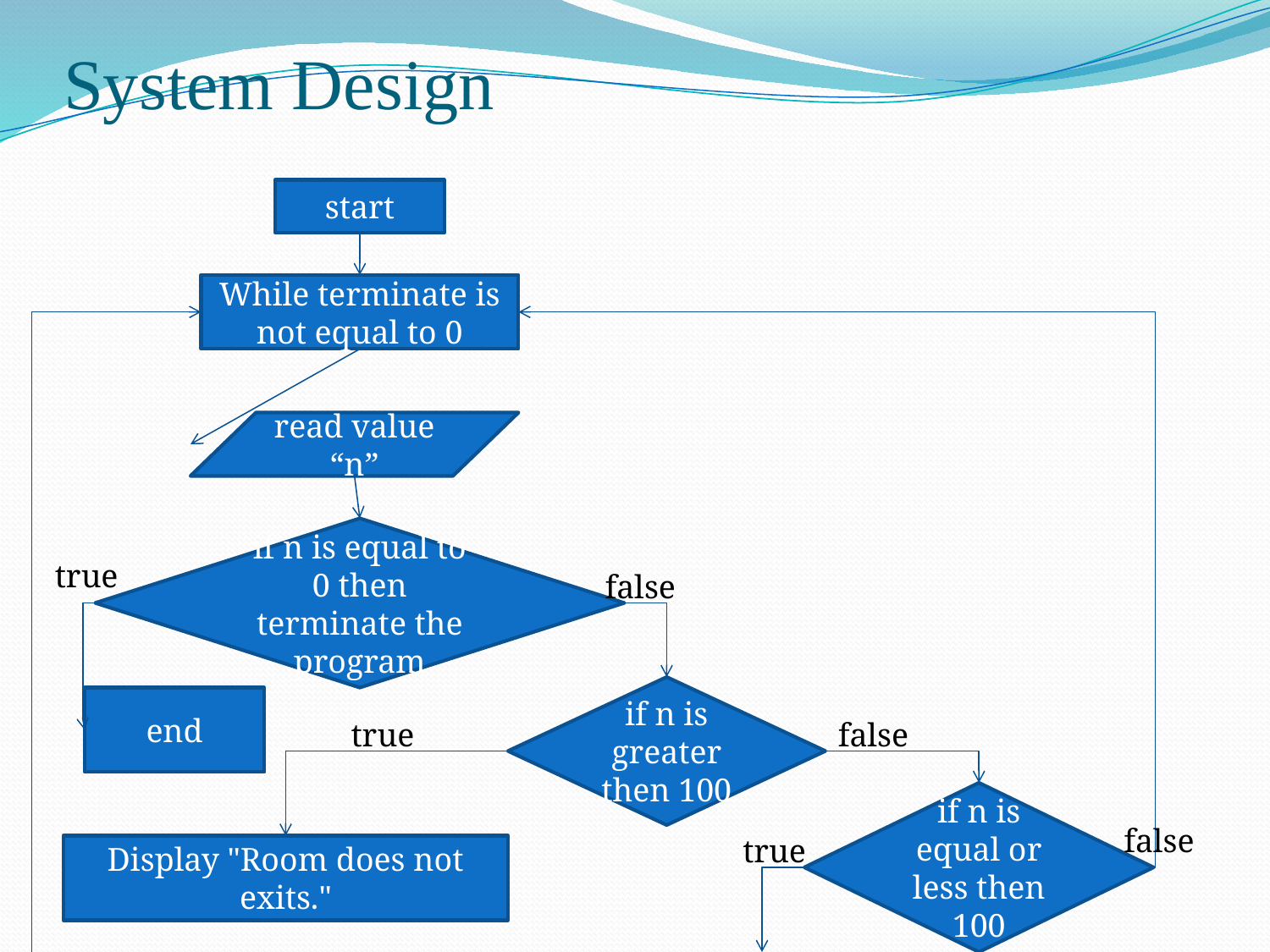

# System Design
start
While terminate is not equal to 0
read value “n”
if n is equal to 0 then terminate the program
true
false
if n is greater then 100
end
true
false
if n is equal or less then 100
false
true
Display "Room does not exits."